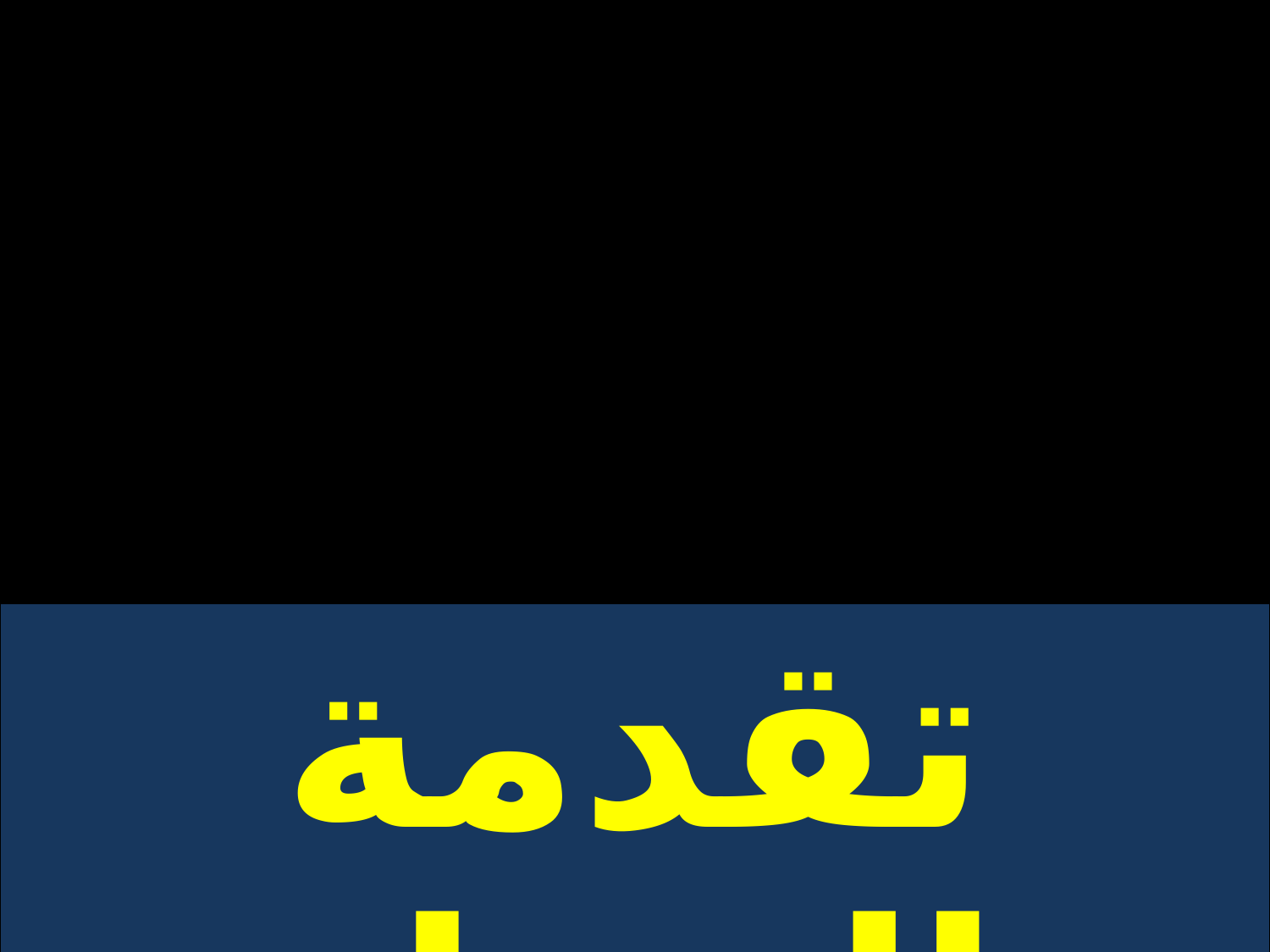

| تقدمة الحمل |
| --- |